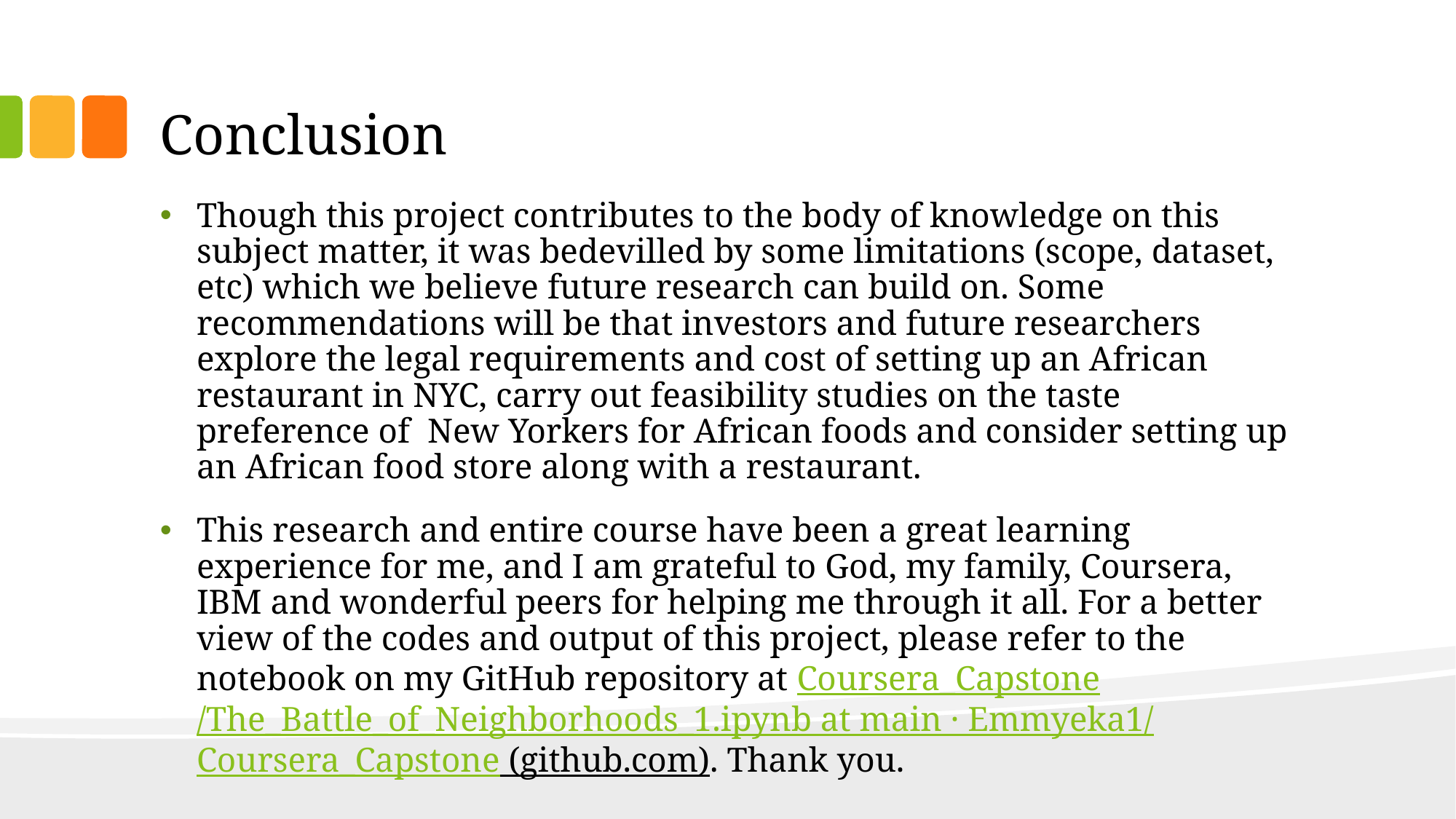

# Conclusion
Though this project contributes to the body of knowledge on this subject matter, it was bedevilled by some limitations (scope, dataset, etc) which we believe future research can build on. Some recommendations will be that investors and future researchers explore the legal requirements and cost of setting up an African restaurant in NYC, carry out feasibility studies on the taste preference of  New Yorkers for African foods and consider setting up an African food store along with a restaurant.
This research and entire course have been a great learning experience for me, and I am grateful to God, my family, Coursera, IBM and wonderful peers for helping me through it all. For a better view of the codes and output of this project, please refer to the notebook on my GitHub repository at Coursera_Capstone/The_Battle_of_Neighborhoods_1.ipynb at main · Emmyeka1/Coursera_Capstone (github.com). Thank you.